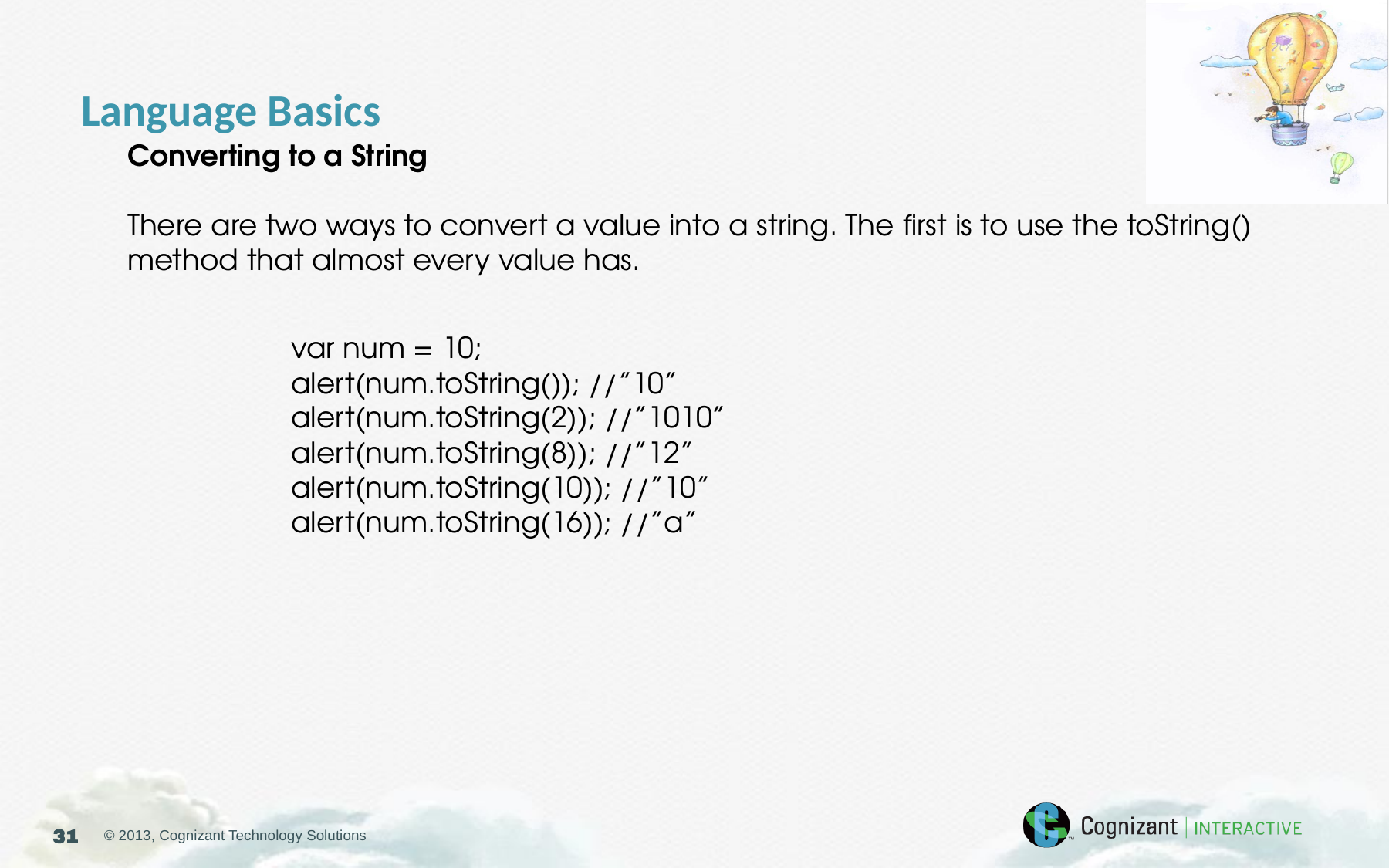

Language Basics
Converting to a String
There are two ways to convert a value into a string. The first is to use the toString() method that almost every value has.
var num = 10;
alert(num.toString()); //”10”
alert(num.toString(2)); //”1010”
alert(num.toString(8)); //”12”
alert(num.toString(10)); //”10”
alert(num.toString(16)); //”a”